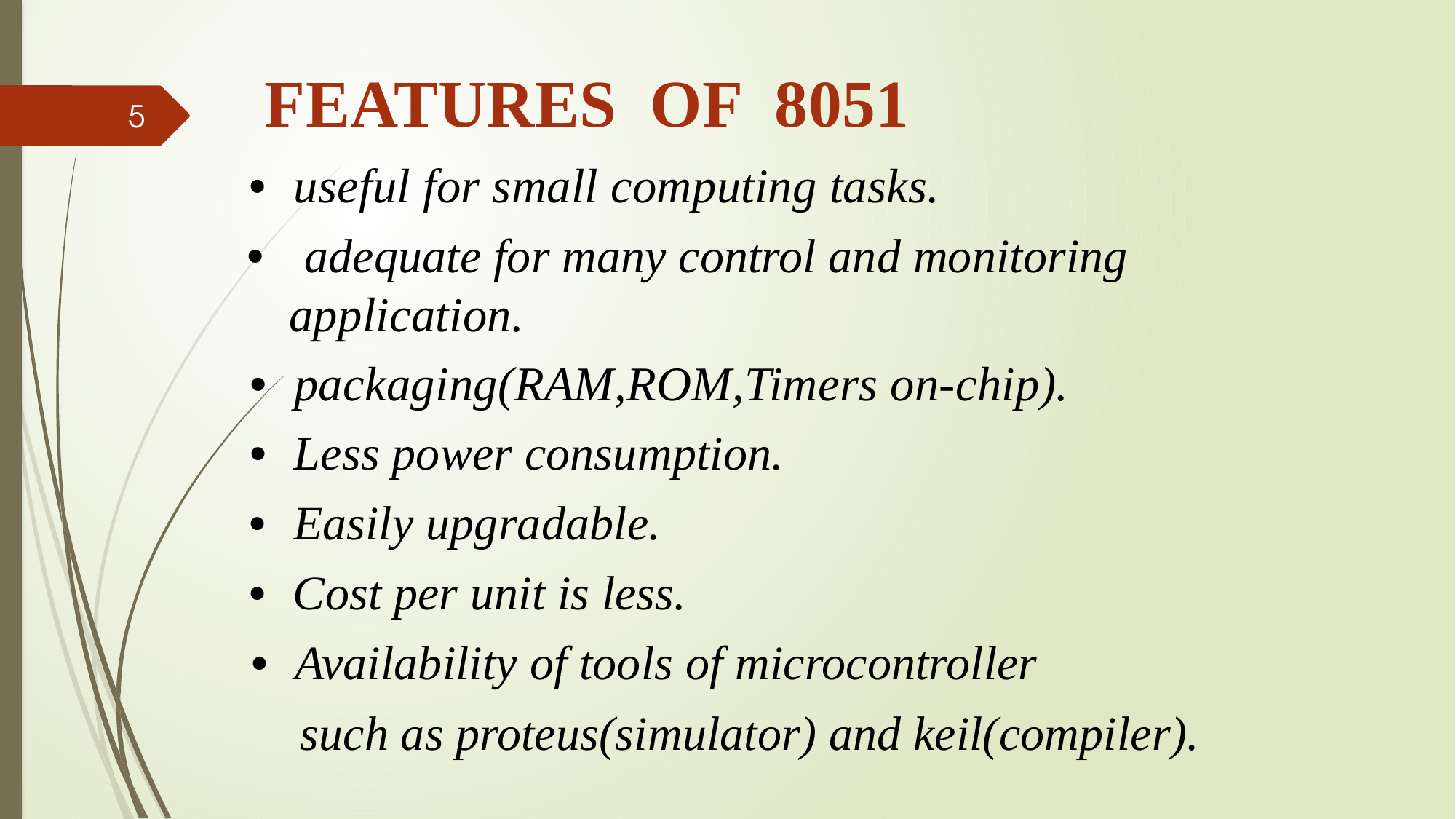

FEATURES  OF  8051
5
•  useful for small computing tasks.
•
adequate for many control and monitoring
application.
•  packaging(RAM,ROM,Timers on-chip).
•  Less power consumption.
•  Easily upgradable.
•  Cost per unit is less.
•  Availability of tools of microcontroller
such as proteus(simulator) and keil(compiler).